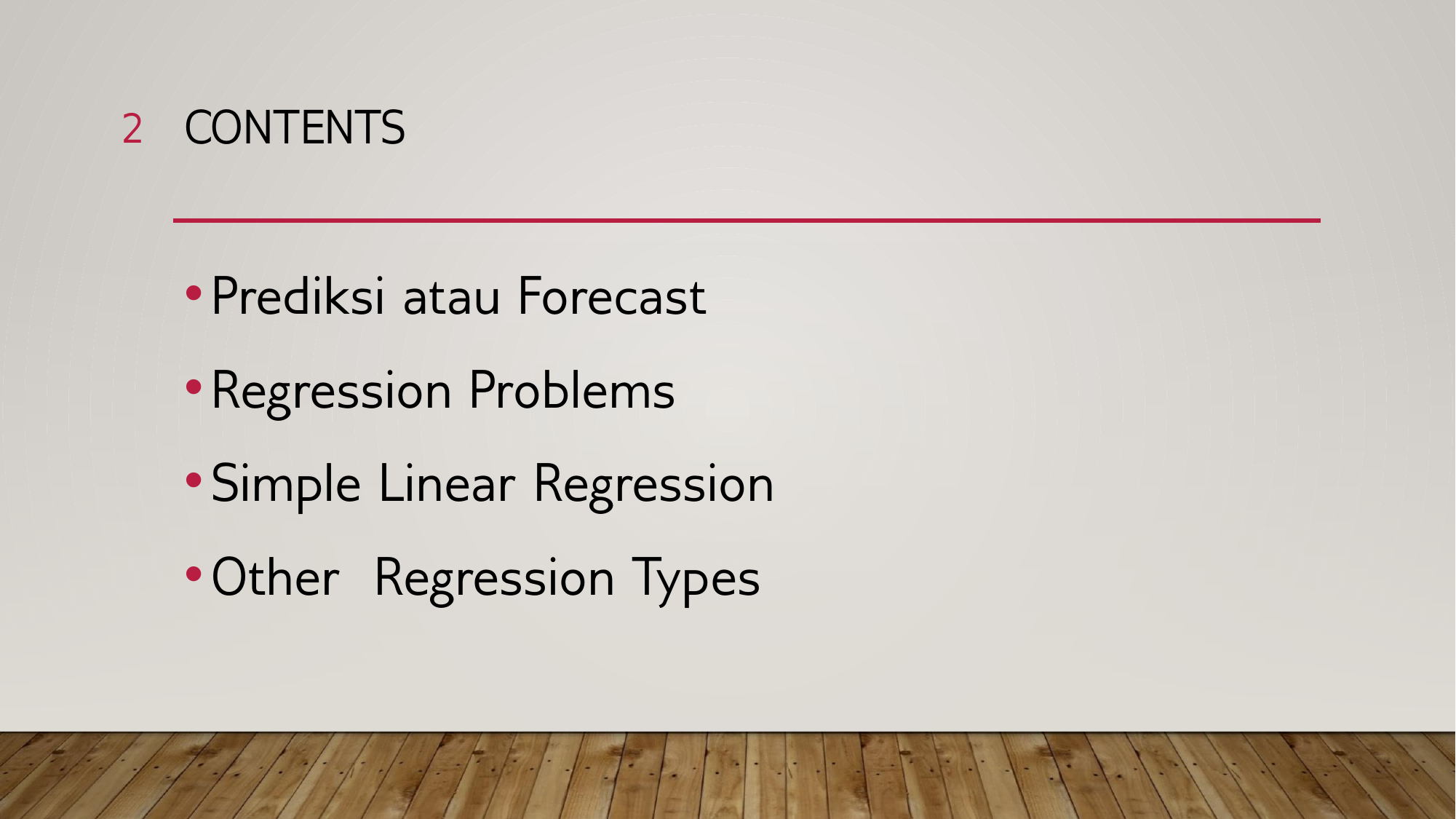

2
# CONTENTS
Prediksi atau Forecast
Regression Problems
Simple Linear Regression
Other  Regression Types